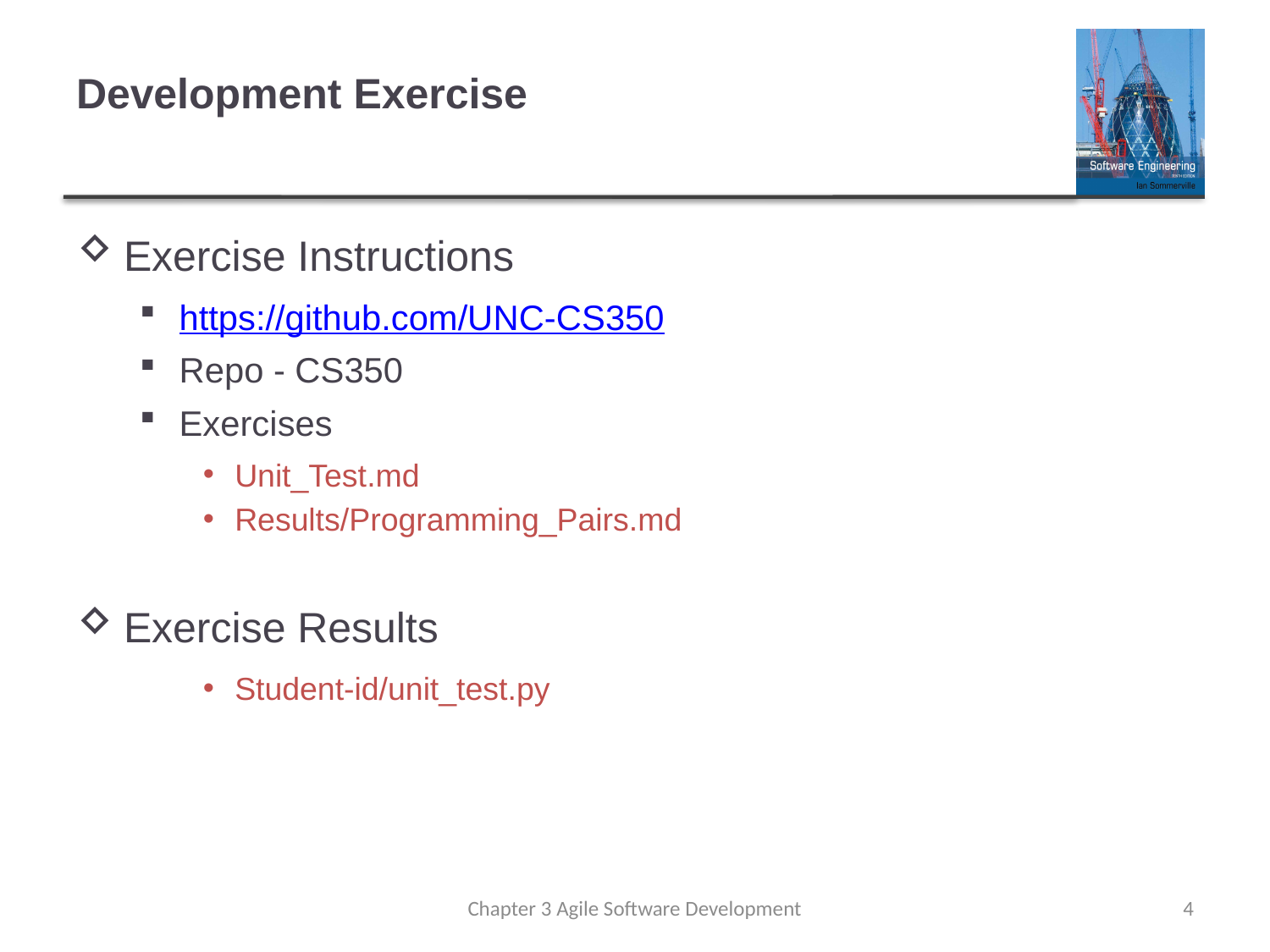

# Development Exercise
Exercise Instructions
https://github.com/UNC-CS350
Repo - CS350
Exercises
Unit_Test.md
Results/Programming_Pairs.md

Exercise Results
Student-id/unit_test.py

Chapter 3 Agile Software Development
4